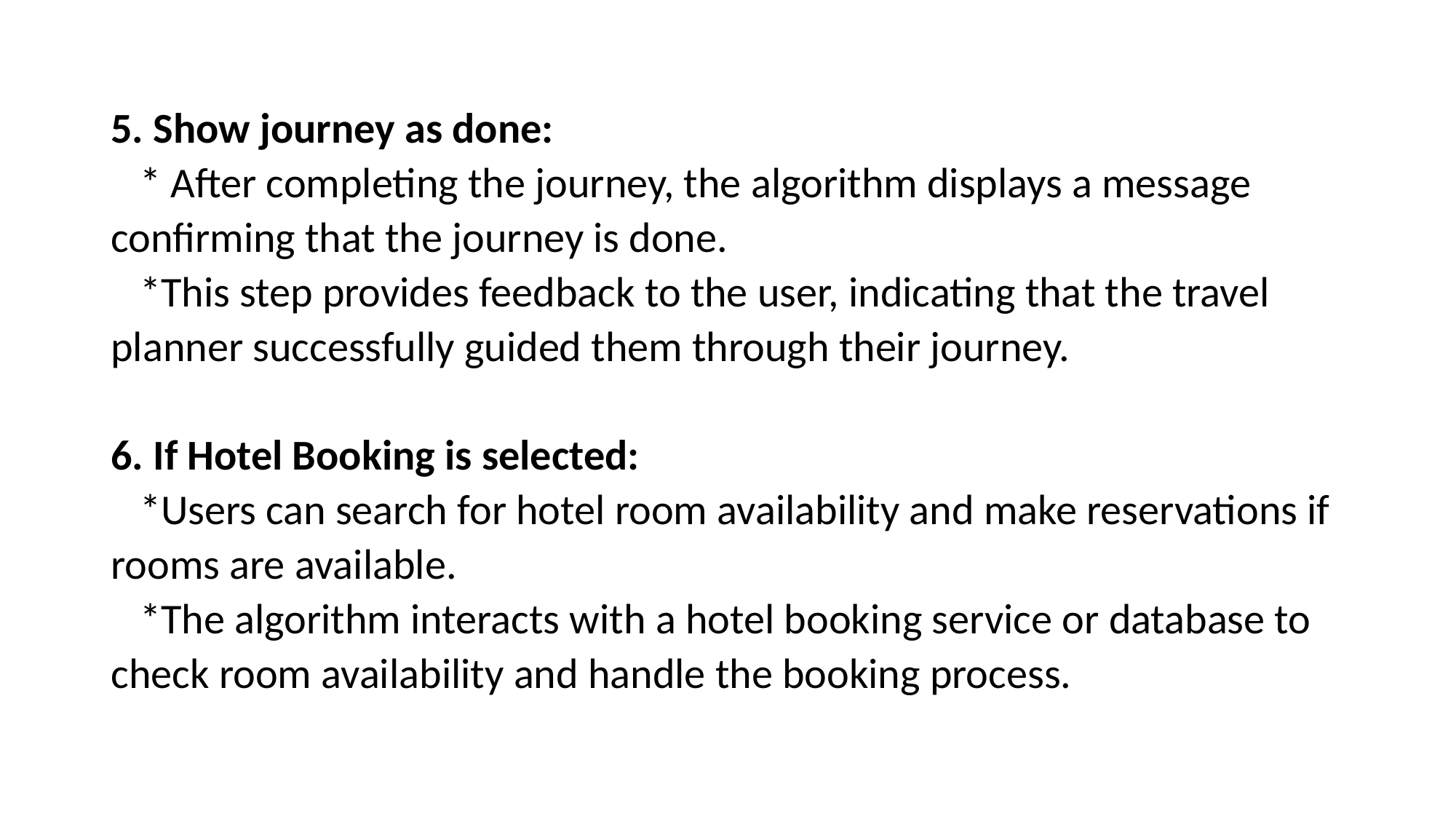

# 5. Show journey as done: * After completing the journey, the algorithm displays a message confirming that the journey is done. *This step provides feedback to the user, indicating that the travel planner successfully guided them through their journey.   6. If Hotel Booking is selected: *Users can search for hotel room availability and make reservations if rooms are available. *The algorithm interacts with a hotel booking service or database to check room availability and handle the booking process.